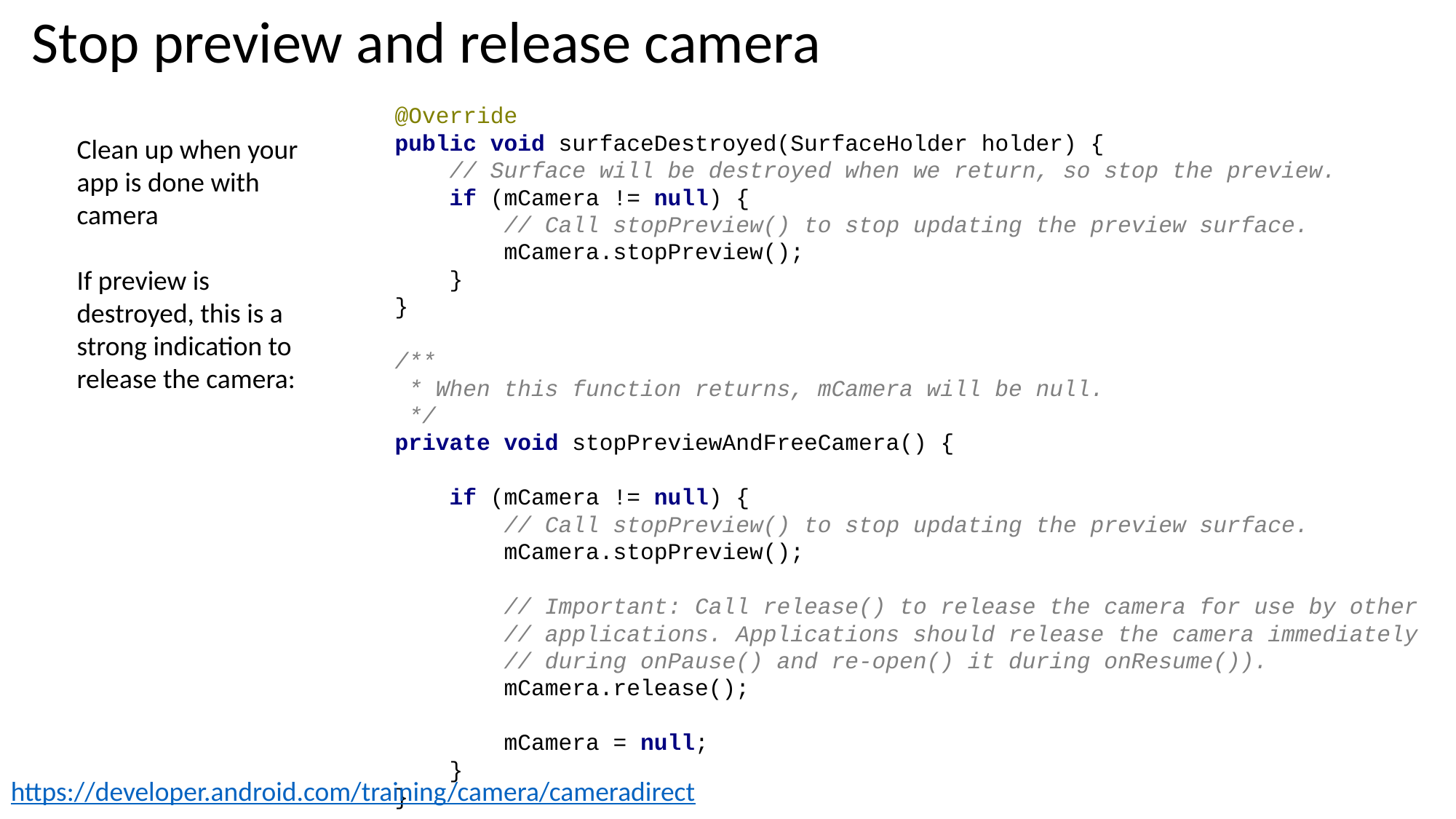

# Stop preview and release camera
@Override
public void surfaceDestroyed(SurfaceHolder holder) {
    // Surface will be destroyed when we return, so stop the preview.
    if (mCamera != null) {
        // Call stopPreview() to stop updating the preview surface.
        mCamera.stopPreview();
    }
}
/**
 * When this function returns, mCamera will be null.
 */
private void stopPreviewAndFreeCamera() {
    if (mCamera != null) {
        // Call stopPreview() to stop updating the preview surface.
        mCamera.stopPreview();
        // Important: Call release() to release the camera for use by other
        // applications. Applications should release the camera immediately
        // during onPause() and re-open() it during onResume()).
        mCamera.release();
        mCamera = null;
    }
}
Clean up when your app is done with camera

If preview is destroyed, this is a strong indication to release the camera:
https://developer.android.com/training/camera/cameradirect